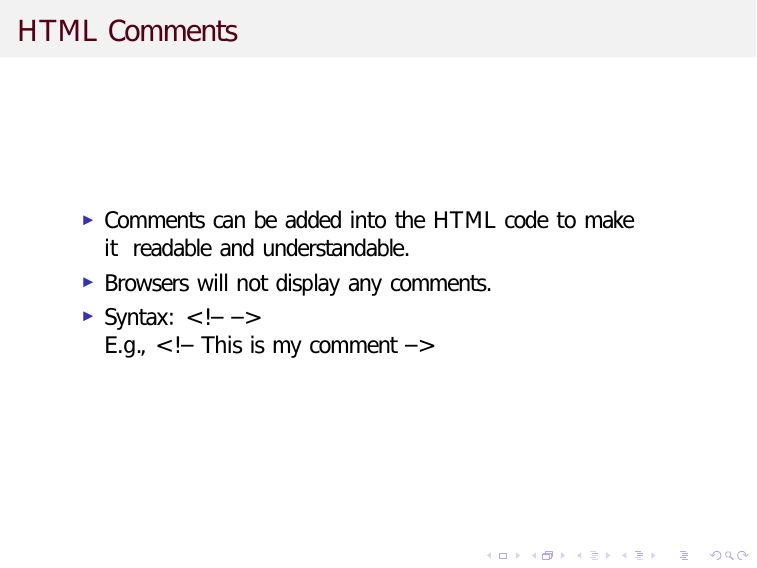

# HTML Comments
Comments can be added into the HTML code to make it  readable and understandable.
Browsers will not display any comments.
Syntax: <!– –>
E.g., <!– This is my comment –>